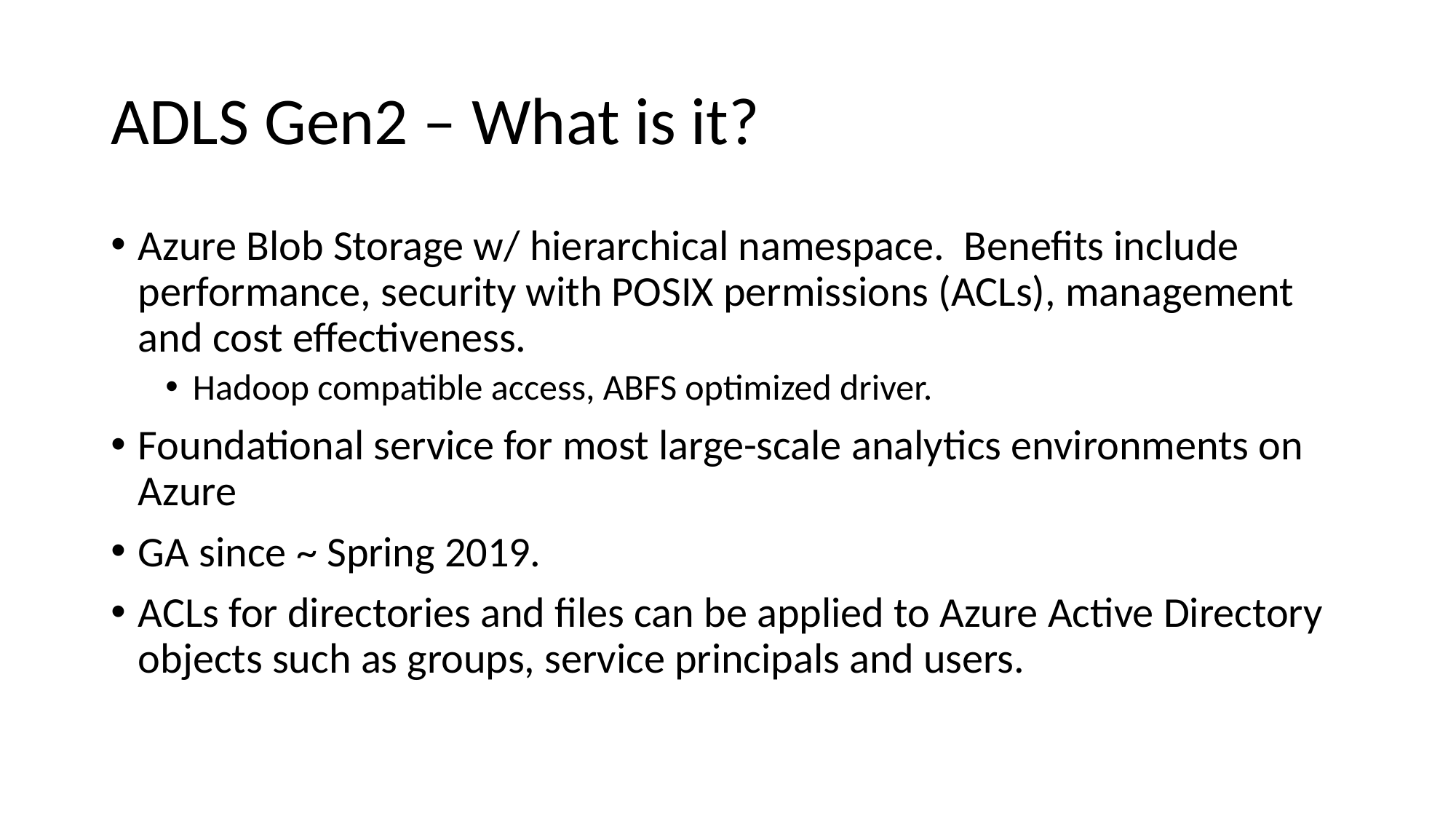

# ADLS Gen2 – What is it?
Azure Blob Storage w/ hierarchical namespace.  Benefits include performance, security with POSIX permissions (ACLs), management and cost effectiveness.
Hadoop compatible access, ABFS optimized driver.
Foundational service for most large-scale analytics environments on Azure
GA since ~ Spring 2019.
ACLs for directories and files can be applied to Azure Active Directory objects such as groups, service principals and users.